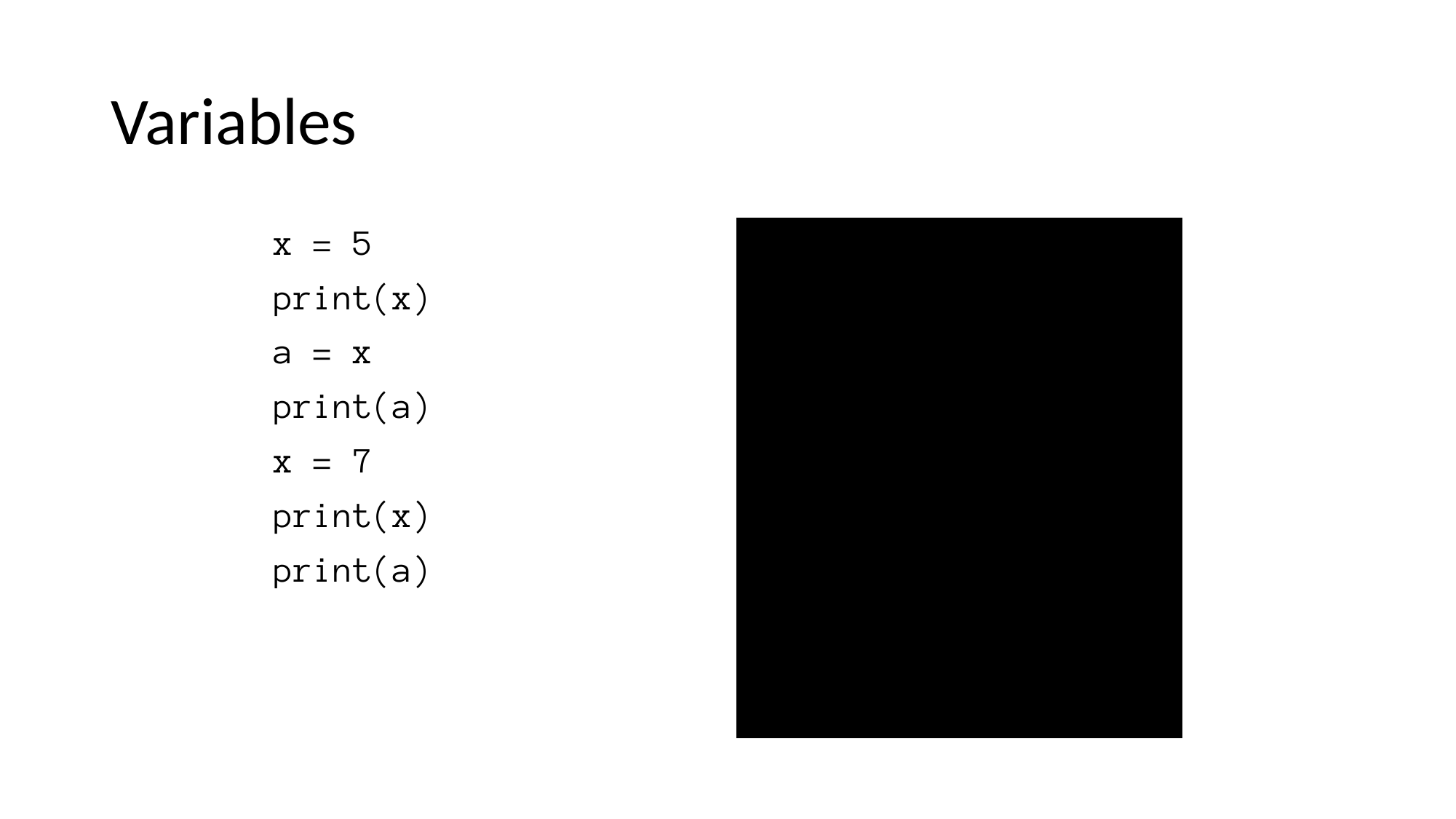

# Variables
x = 5
print(x)
a = x
print(a)
x = 7
print(x)
print(a)

5
5
7
5